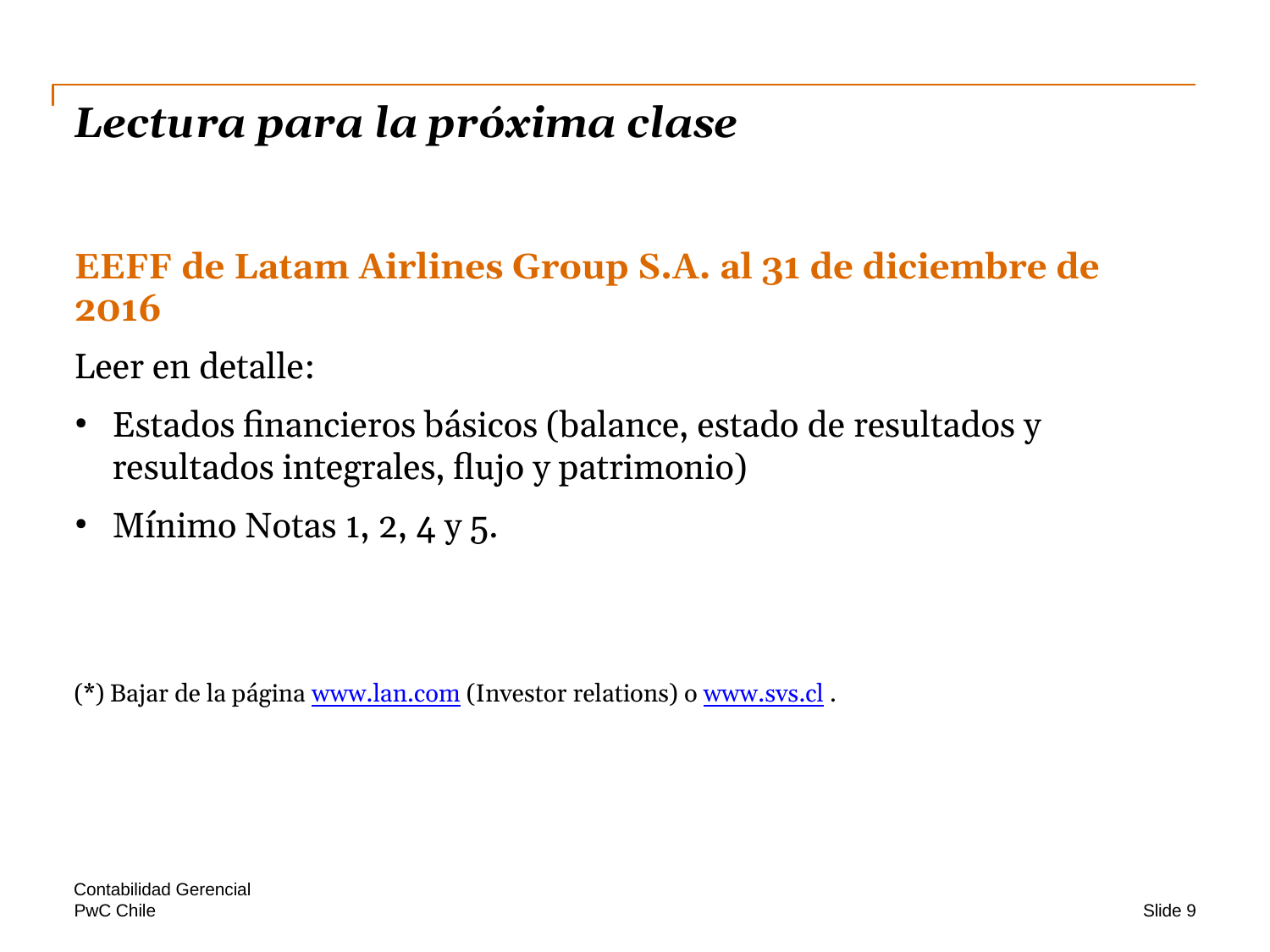

# Lectura para la próxima clase
EEFF de Latam Airlines Group S.A. al 31 de diciembre de 2016
Leer en detalle:
Estados financieros básicos (balance, estado de resultados y resultados integrales, flujo y patrimonio)
Mínimo Notas 1, 2, 4 y 5.

(*) Bajar de la página www.lan.com (Investor relations) o www.svs.cl .
Contabilidad Gerencial
Slide 9